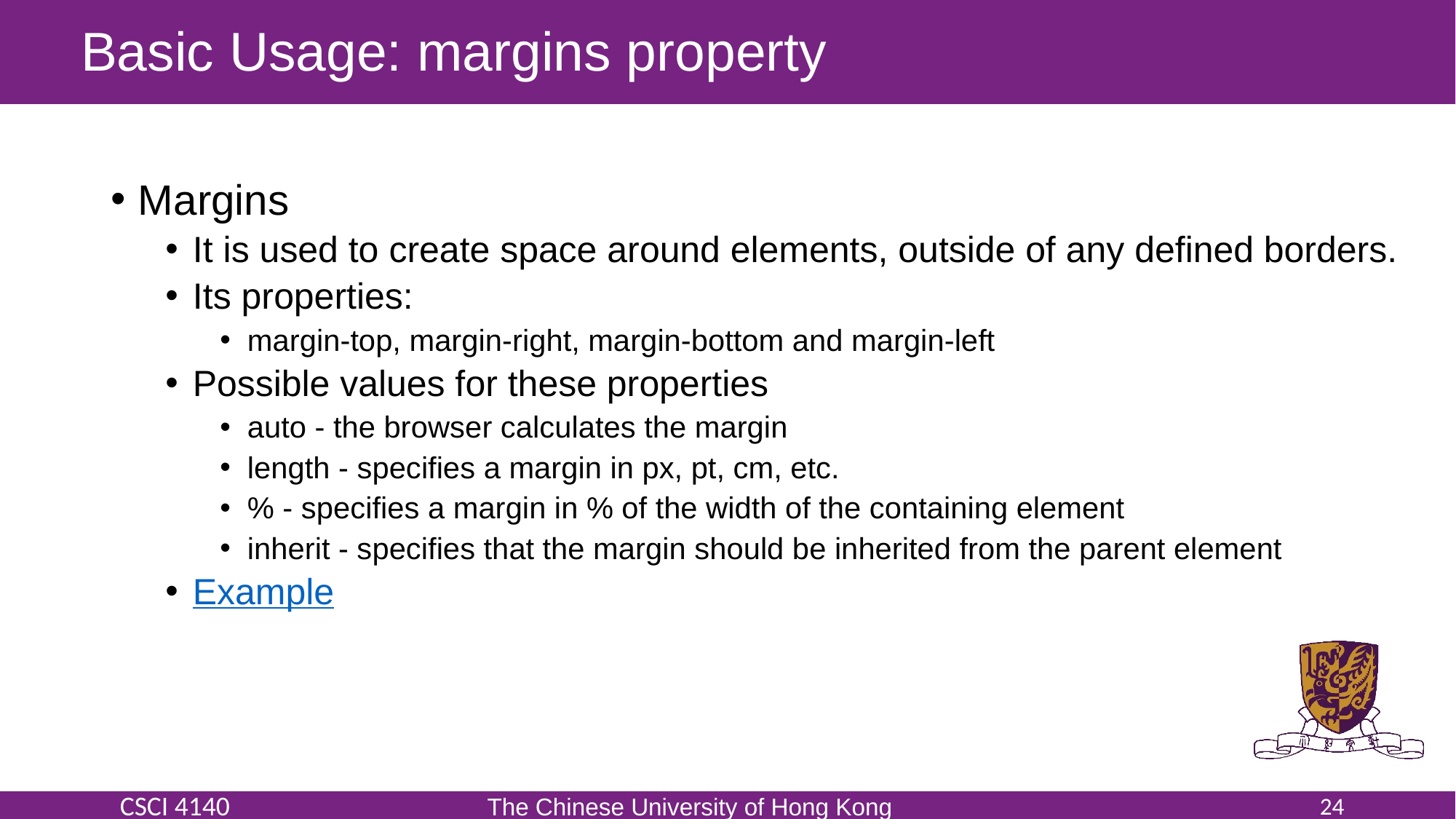

# Basic Usage: margins property
Margins
It is used to create space around elements, outside of any defined borders.
Its properties:
margin-top, margin-right, margin-bottom and margin-left
Possible values for these properties
auto - the browser calculates the margin
length - specifies a margin in px, pt, cm, etc.
% - specifies a margin in % of the width of the containing element
inherit - specifies that the margin should be inherited from the parent element
Example
24